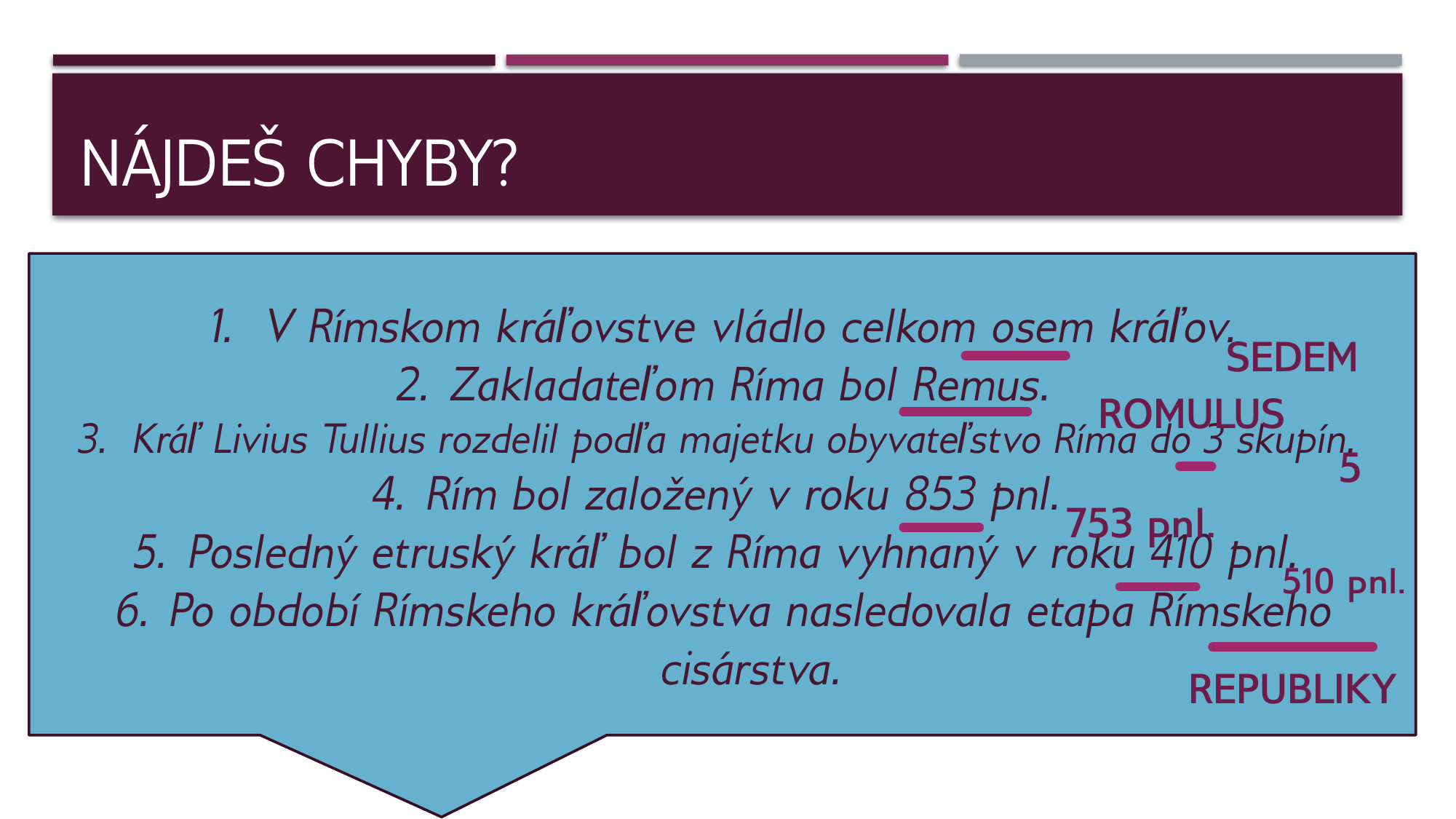

# Nájdeš chyby?
V Rímskom kráľovstve vládlo celkom osem kráľov.
Zakladateľom Ríma bol Remus.
Kráľ Livius Tullius rozdelil podľa majetku obyvateľstvo Ríma do 3 skupín.
Rím bol založený v roku 853 pnl.
Posledný etruský kráľ bol z Ríma vyhnaný v roku 410 pnl.
Po období Rímskeho kráľovstva nasledovala etapa Rímskeho cisárstva.
SEDEM
ROMULUS
5
753 pnl.
510 pnl.
REPUBLIKY